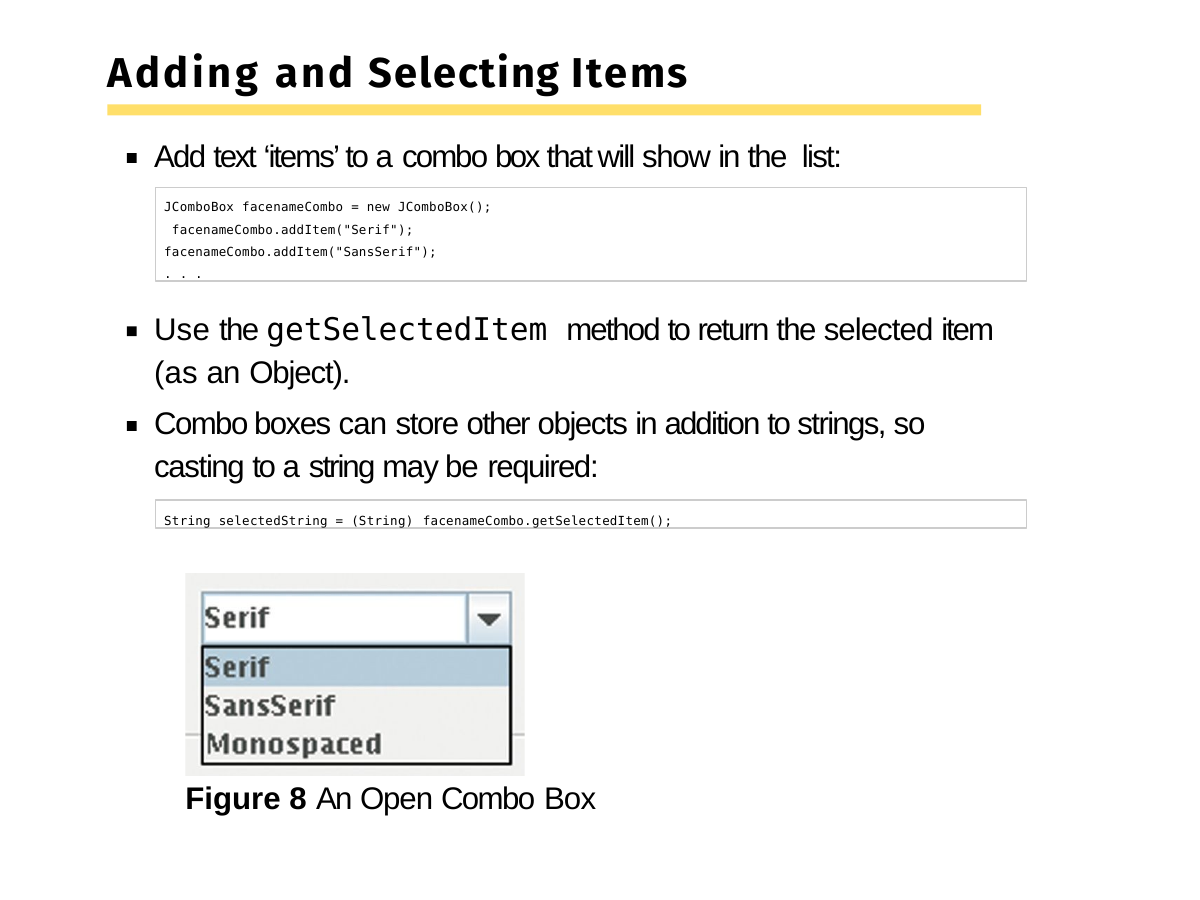

# Adding and Selecting Items
Add text ‘items’ to a combo box that will show in the list:
Use the getSelectedItem method to return the selected item  (as an Object).
Combo boxes can store other objects in addition to strings, so  casting to a string may be required:

JComboBox facenameCombo = new JComboBox();  facenameCombo.addItem("Serif");  facenameCombo.addItem("SansSerif");
. . .

String selectedString = (String) facenameCombo.getSelectedItem();

Figure 8 An Open Combo Box